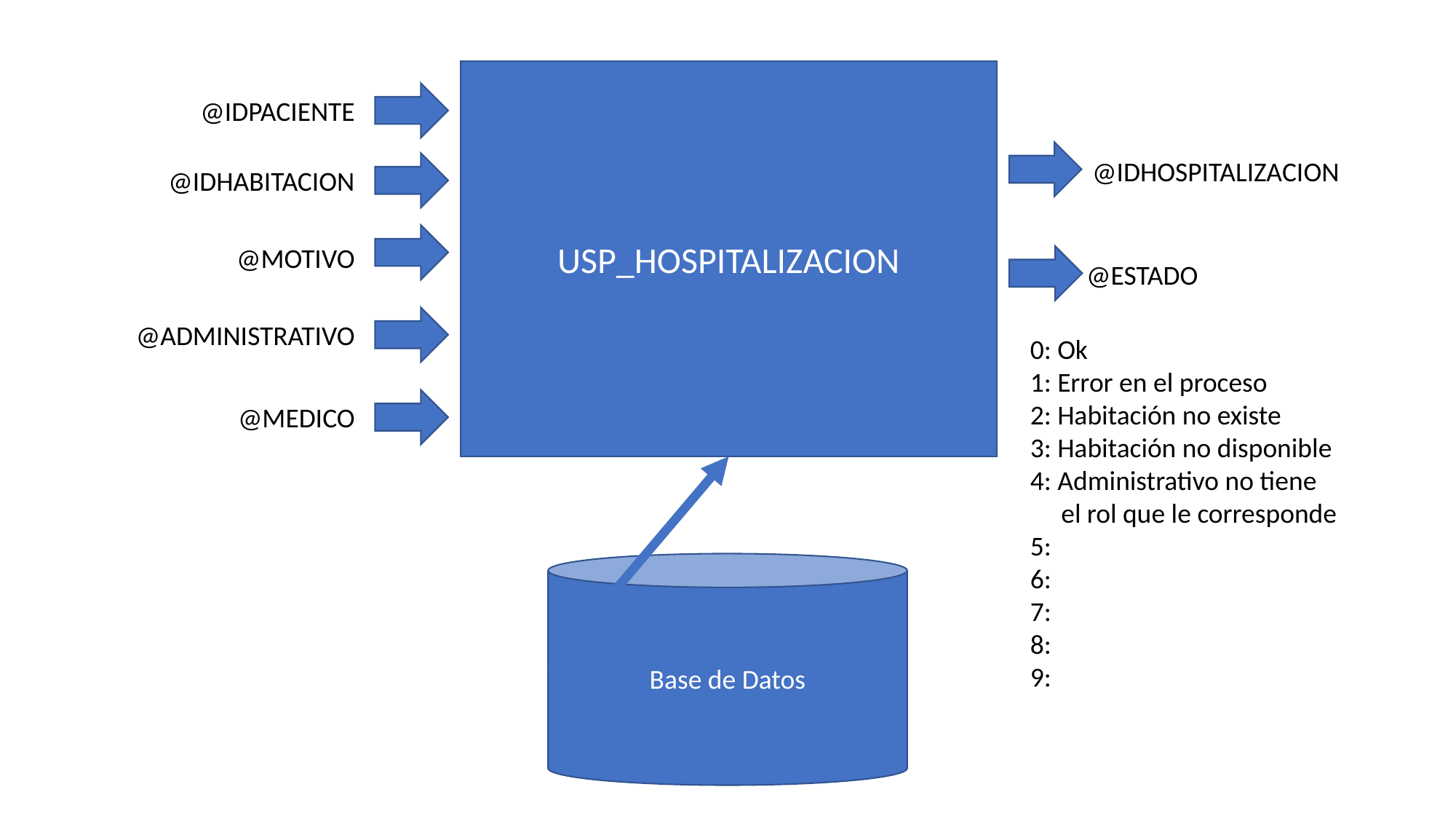

USP_HOSPITALIZACION

@IDPACIENTE

@IDHOSPITALIZACION

@IDHABITACION

@MOTIVO

@ESTADO

@ADMINISTRATIVO
0: Ok
1: Error en el proceso
2: Habitación no existe
3: Habitación no disponible
4: Administrativo no tiene
     el rol que le corresponde
5:
6:
7:
8:
9:

@MEDICO
Base de Datos